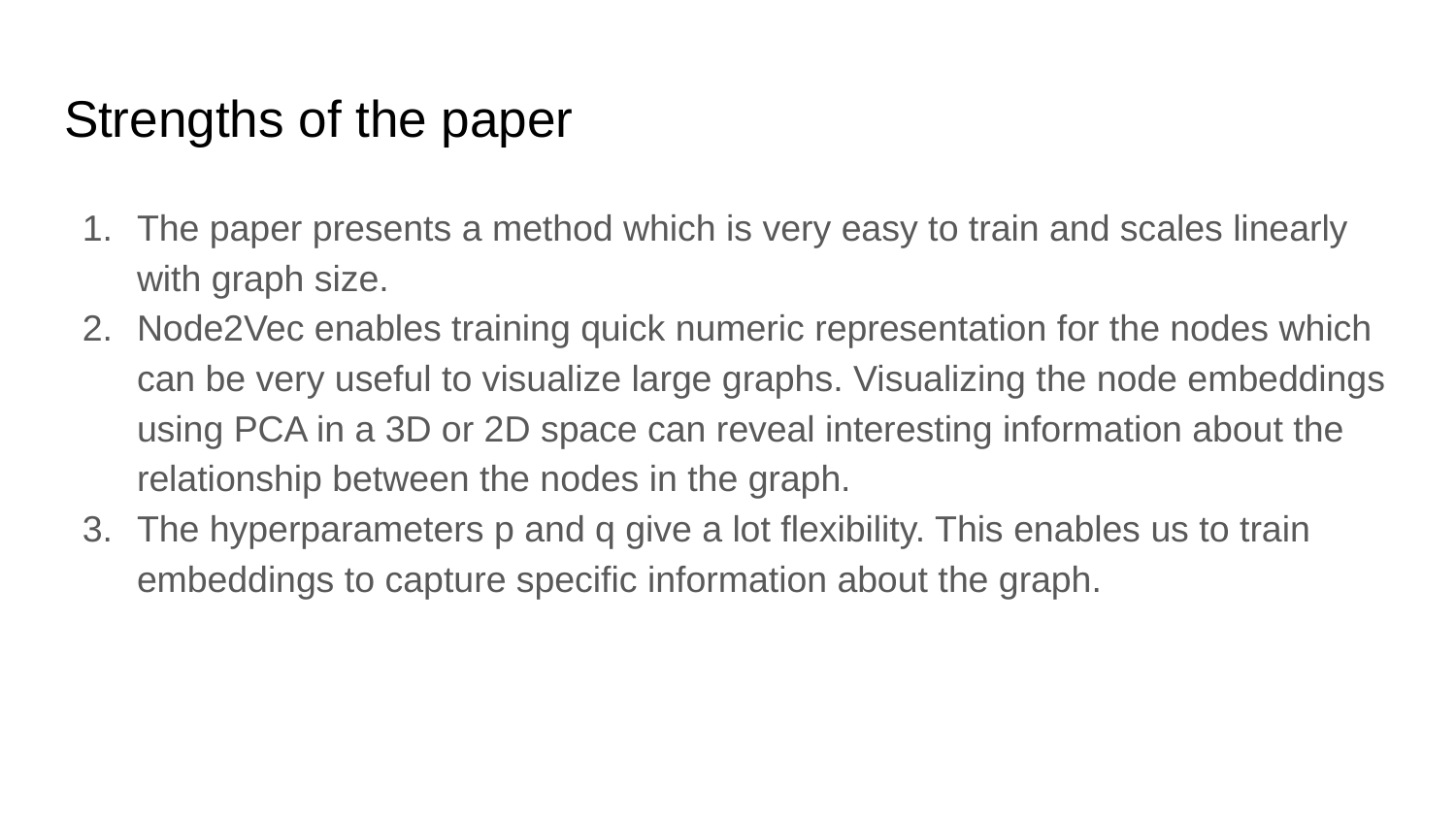

# Strengths of the paper
The paper presents a method which is very easy to train and scales linearly with graph size.
Node2Vec enables training quick numeric representation for the nodes which can be very useful to visualize large graphs. Visualizing the node embeddings using PCA in a 3D or 2D space can reveal interesting information about the relationship between the nodes in the graph.
The hyperparameters p and q give a lot flexibility. This enables us to train embeddings to capture specific information about the graph.